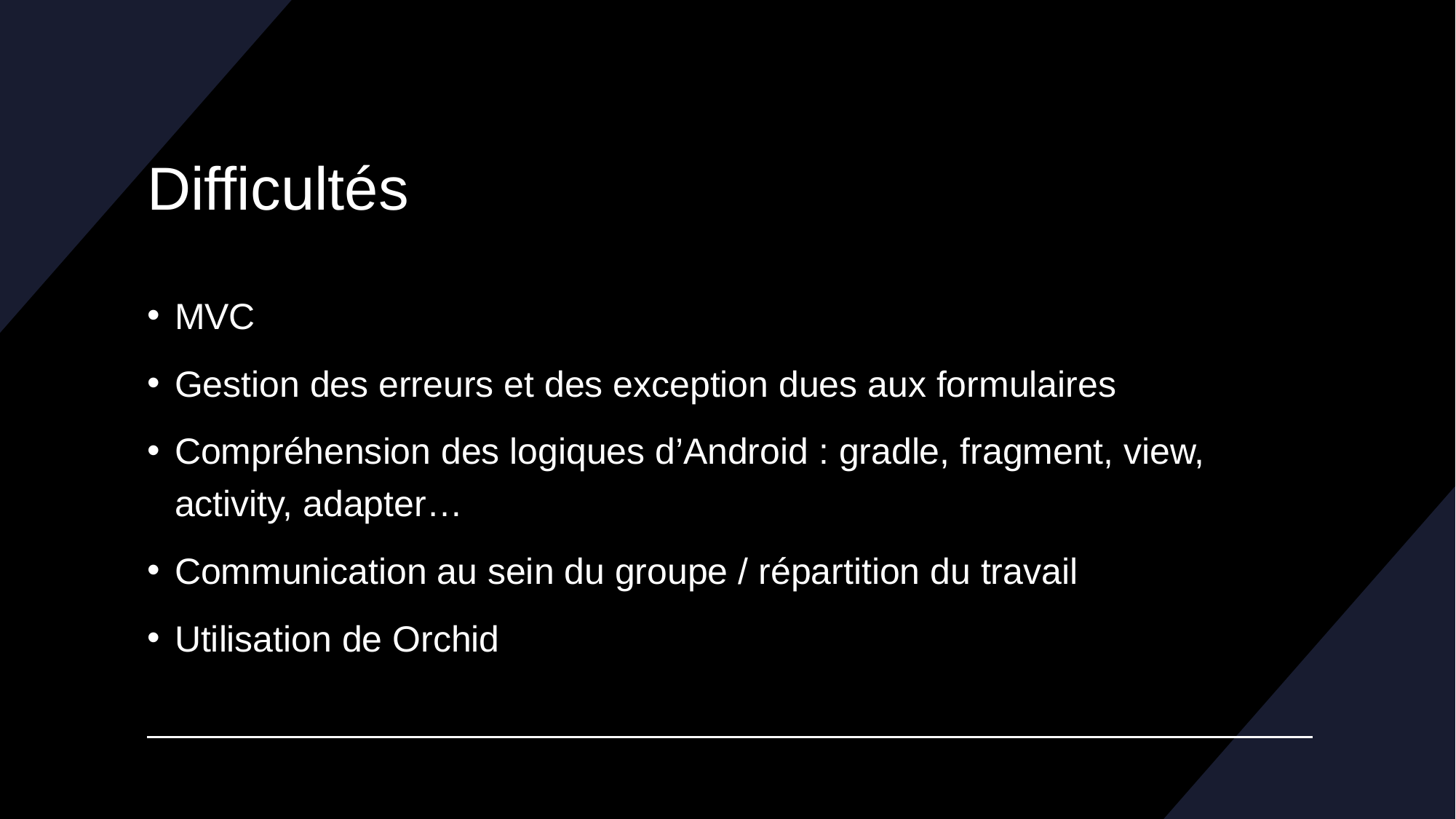

# Difficultés
MVC
Gestion des erreurs et des exception dues aux formulaires
Compréhension des logiques d’Android : gradle, fragment, view, activity, adapter…
Communication au sein du groupe / répartition du travail
Utilisation de Orchid